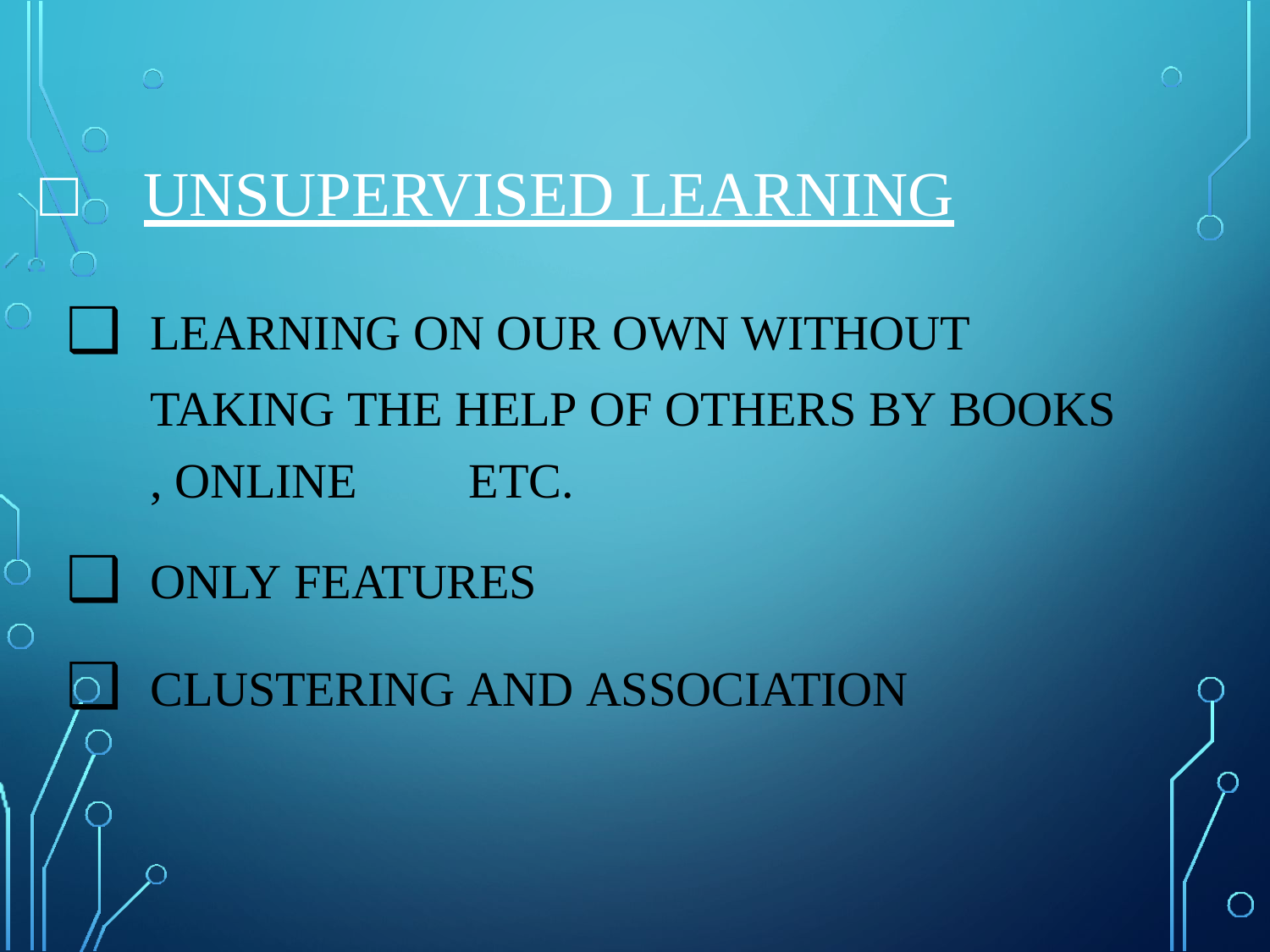

# □	UNSUPERVISED LEARNING
LEARNING ON OUR OWN WITHOUT  TAKING THE HELP OF OTHERS BY BOOKS
, ONLINE	ETC.
ONLY FEATURES
CLUSTERING AND ASSOCIATION